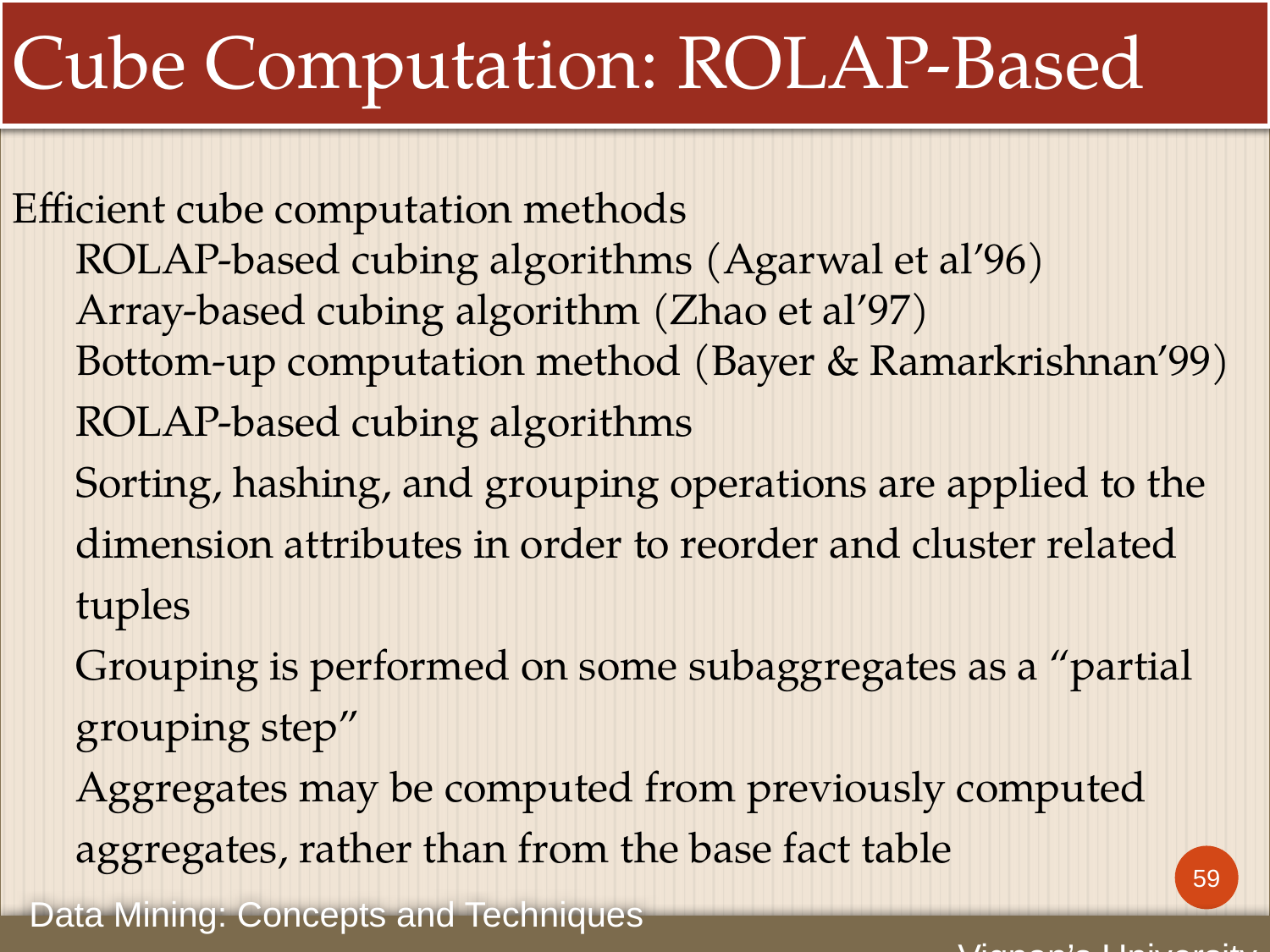

# Cube Computation: ROLAP-Based
Efficient cube computation methods
ROLAP-based cubing algorithms (Agarwal et al’96)
Array-based cubing algorithm (Zhao et al’97)
Bottom-up computation method (Bayer & Ramarkrishnan’99)
ROLAP-based cubing algorithms
Sorting, hashing, and grouping operations are applied to the dimension attributes in order to reorder and cluster related tuples
Grouping is performed on some subaggregates as a “partial grouping step”
Aggregates may be computed from previously computed aggregates, rather than from the base fact table
59
Data Mining: Concepts and Techniques                                                                Vignan’s University